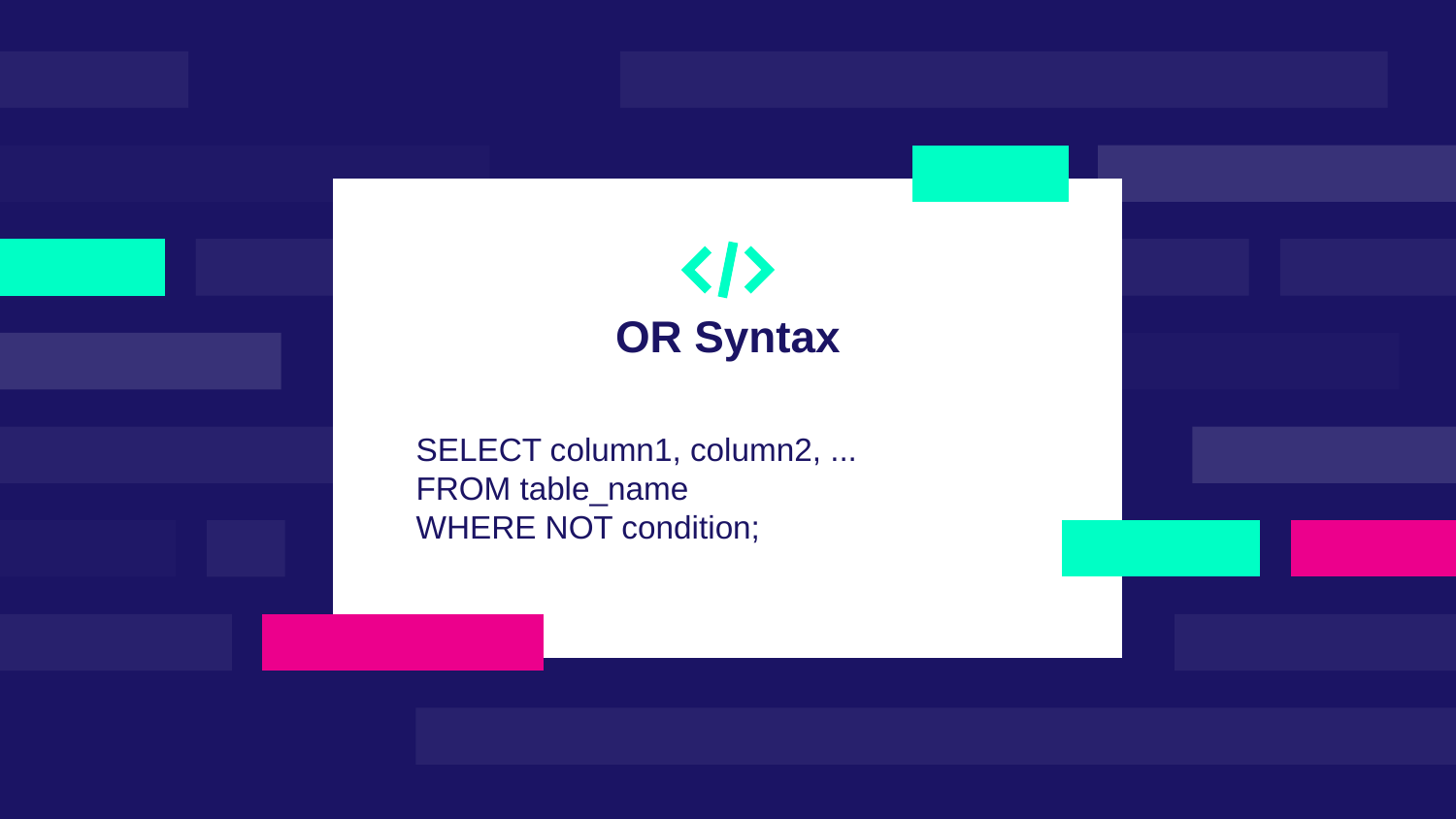

# OR Syntax

SELECT column1, column2, ...
FROM table_name
WHERE NOT condition;